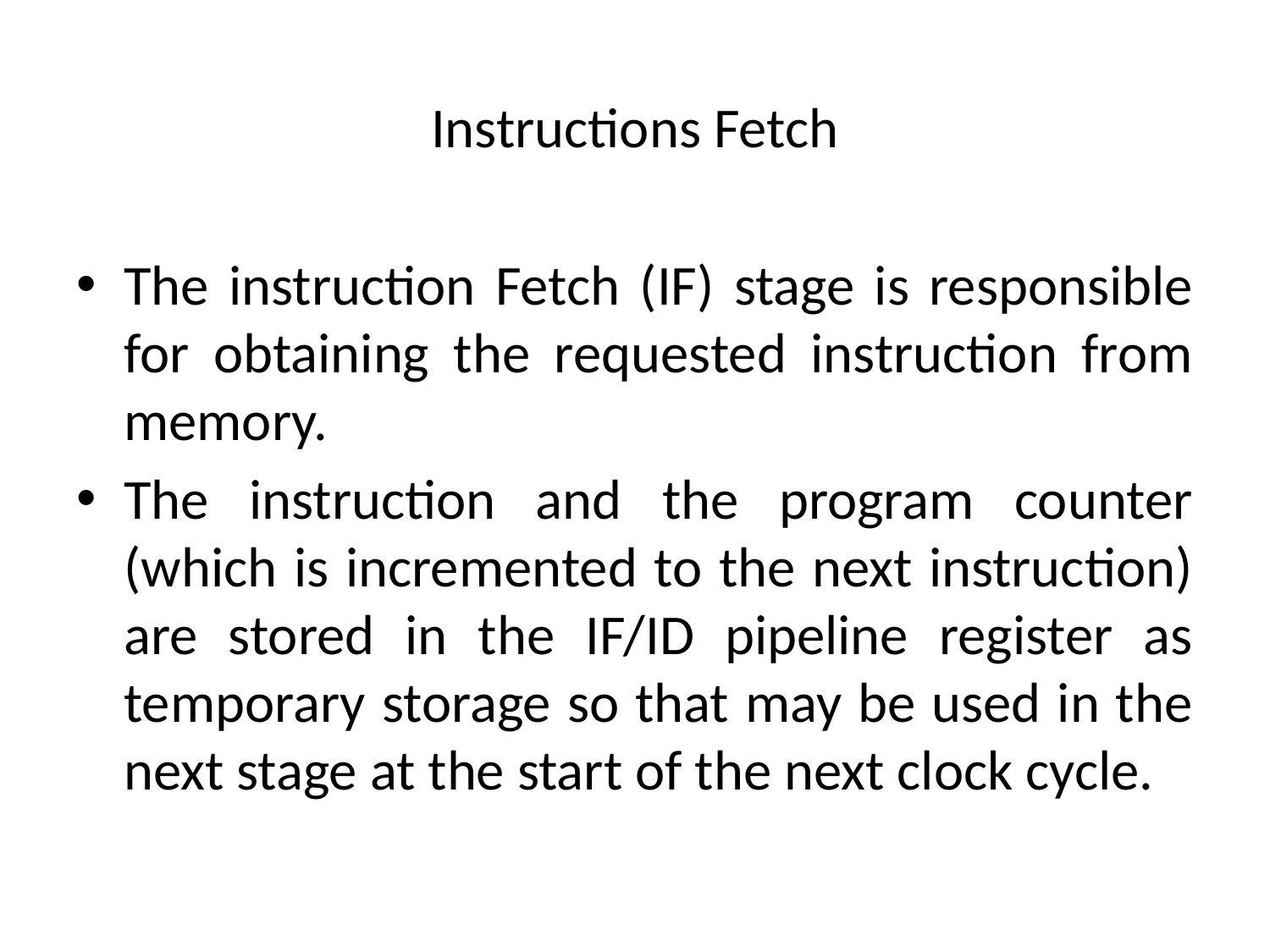

Instructions Fetch

The instruction Fetch (IF) stage is responsible for obtaining the requested instruction from memory.
The instruction and the program counter (which is incremented to the next instruction) are stored in the IF/ID pipeline register as temporary storage so that may be used in the next stage at the start of the next clock cycle.